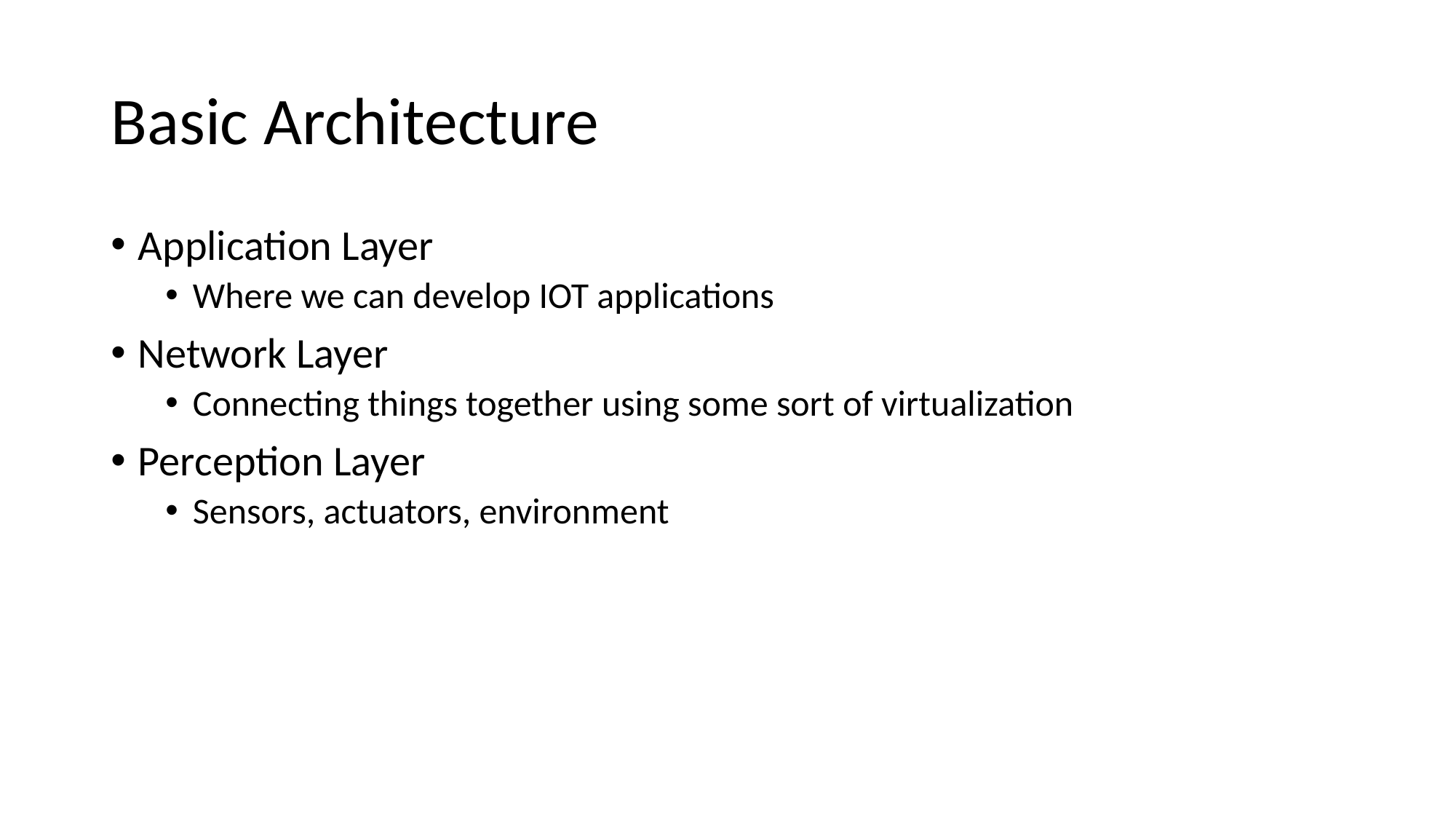

# Basic Architecture
Application Layer
Where we can develop IOT applications
Network Layer
Connecting things together using some sort of virtualization
Perception Layer
Sensors, actuators, environment